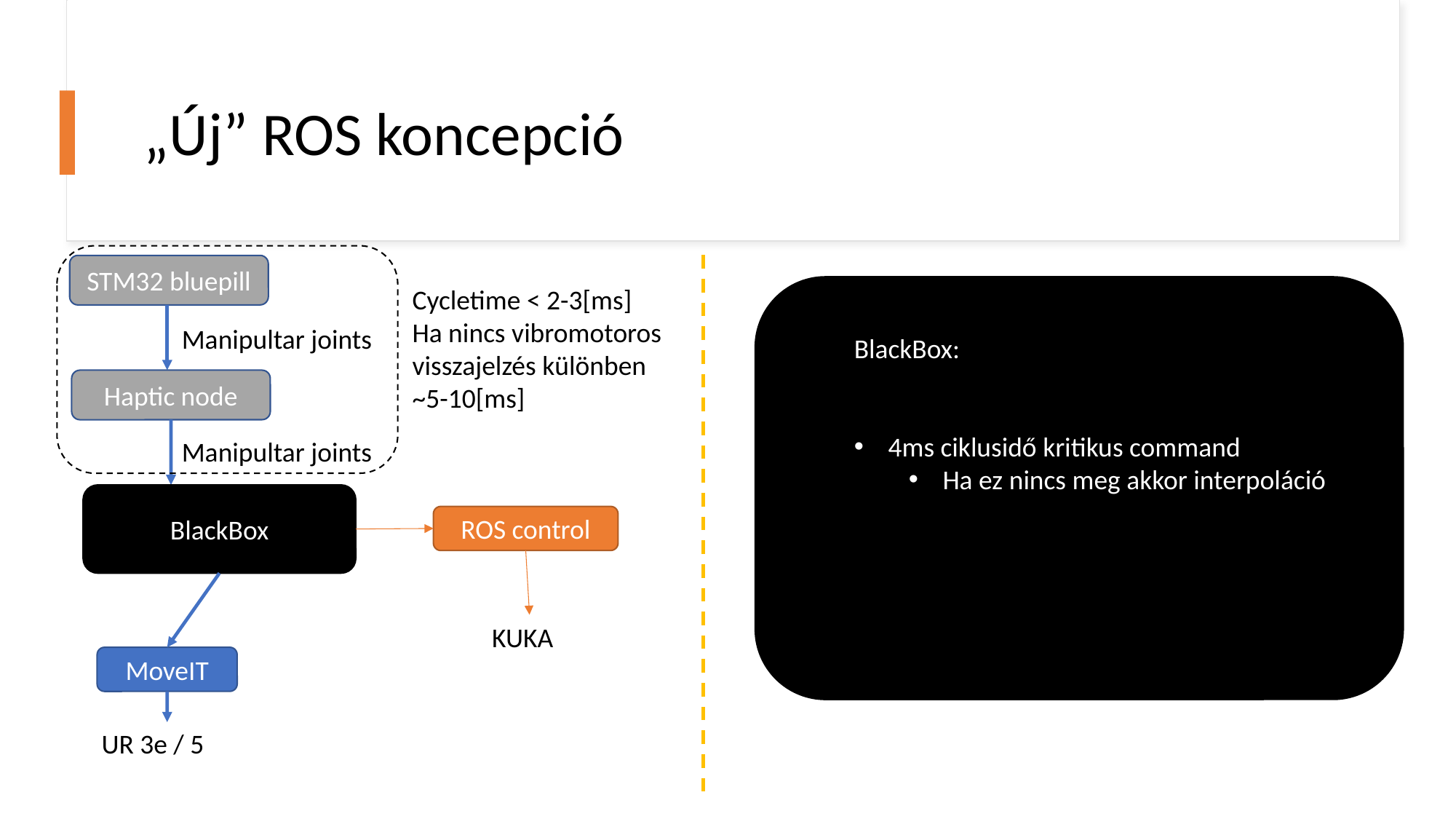

# „Új” ROS koncepció

STM32 bluepill
Cycletime < 2-3[ms]
Ha nincs vibromotoros visszajelzés különben ~5-10[ms]

Manipultar joints
BlackBox:

4ms ciklusidő kritikus command
Ha ez nincs meg akkor interpoláció
Haptic node
Manipultar joints
BlackBox
ROS control
KUKA
MoveIT
UR 3e / 5